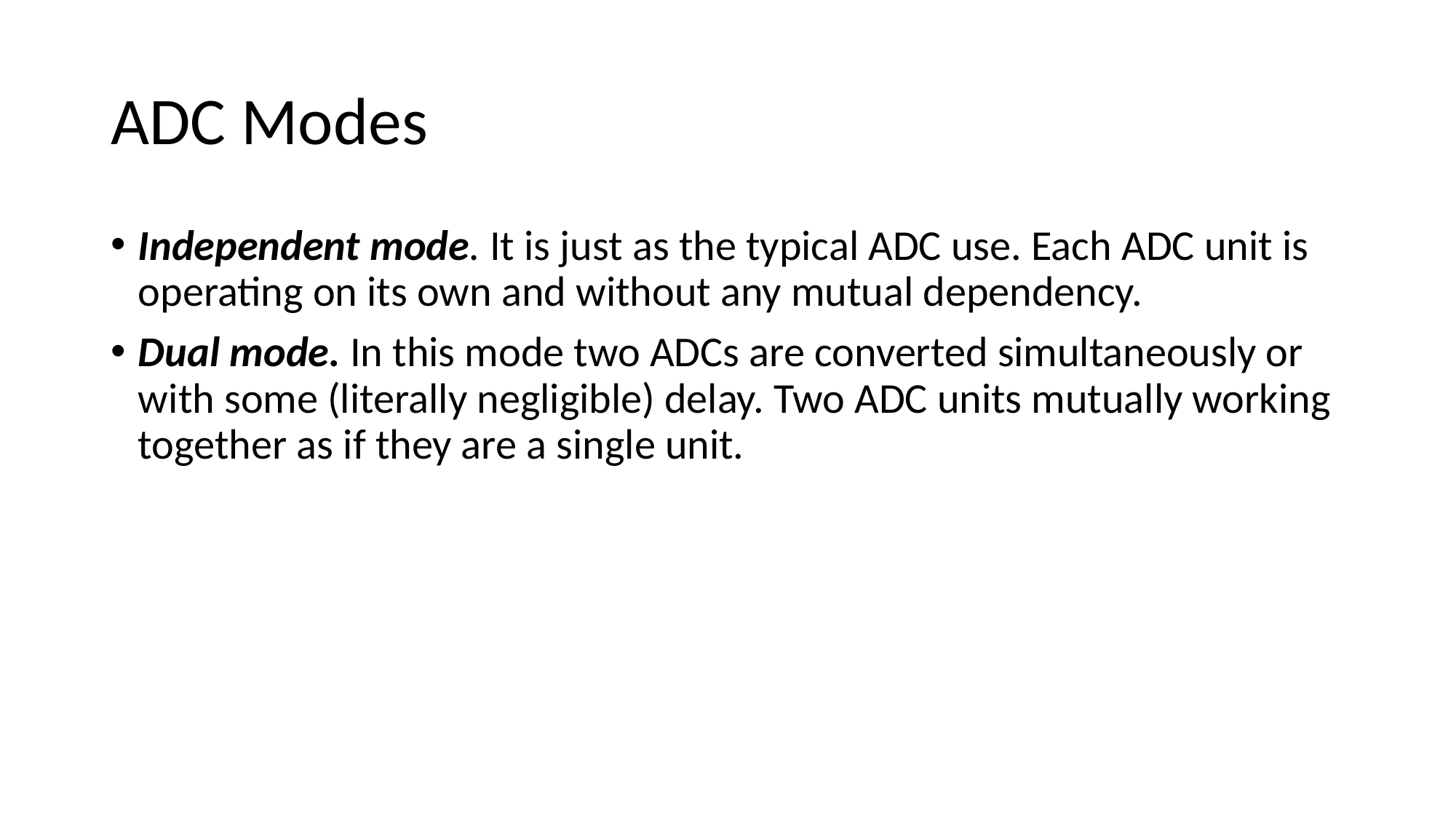

# ADC Modes
Independent mode. It is just as the typical ADC use. Each ADC unit is operating on its own and without any mutual dependency.
Dual mode. In this mode two ADCs are converted simultaneously or with some (literally negligible) delay. Two ADC units mutually working together as if they are a single unit.